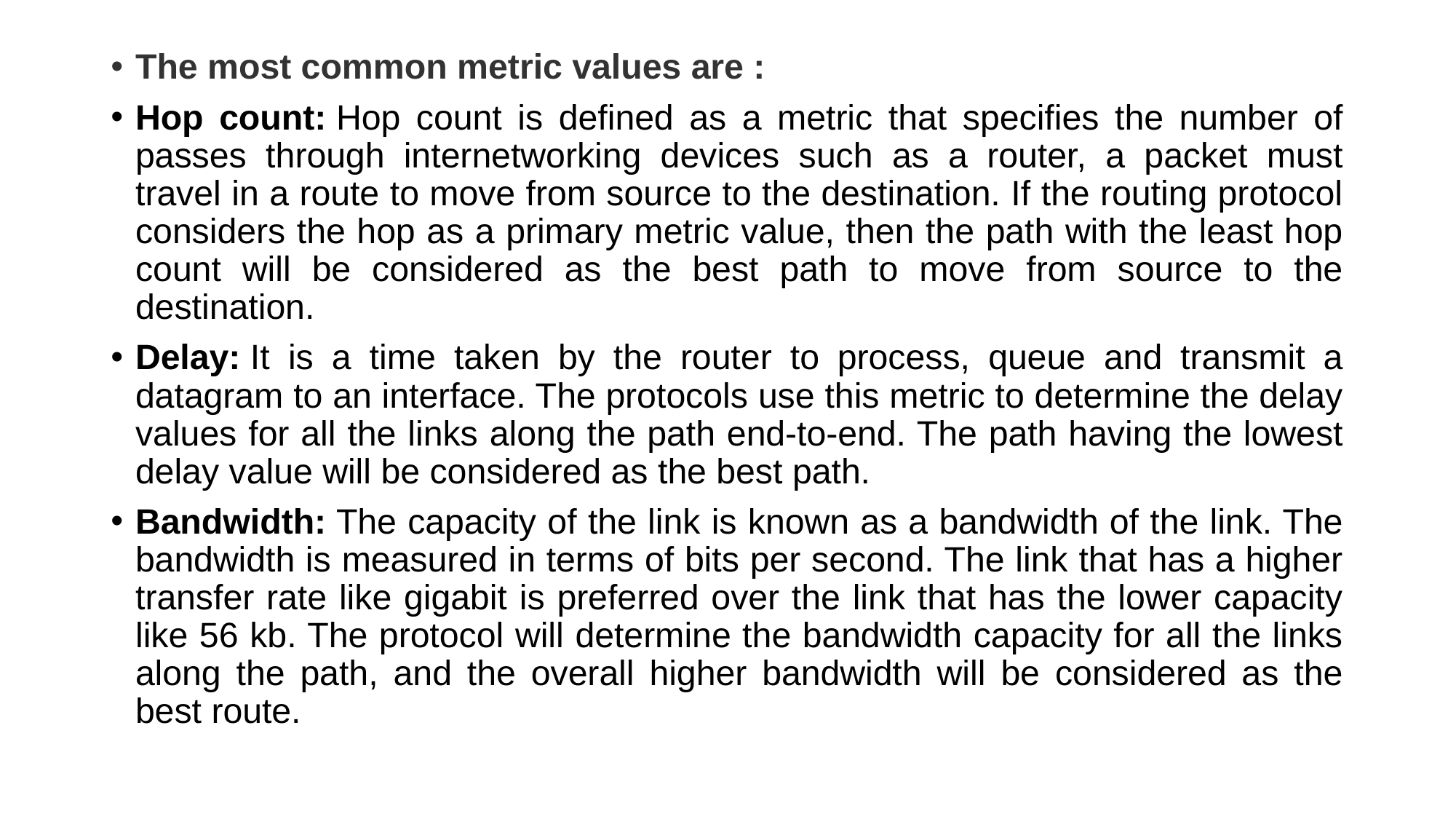

The most common metric values are :
Hop count: Hop count is defined as a metric that specifies the number of passes through internetworking devices such as a router, a packet must travel in a route to move from source to the destination. If the routing protocol considers the hop as a primary metric value, then the path with the least hop count will be considered as the best path to move from source to the destination.
Delay: It is a time taken by the router to process, queue and transmit a datagram to an interface. The protocols use this metric to determine the delay values for all the links along the path end-to-end. The path having the lowest delay value will be considered as the best path.
Bandwidth: The capacity of the link is known as a bandwidth of the link. The bandwidth is measured in terms of bits per second. The link that has a higher transfer rate like gigabit is preferred over the link that has the lower capacity like 56 kb. The protocol will determine the bandwidth capacity for all the links along the path, and the overall higher bandwidth will be considered as the best route.